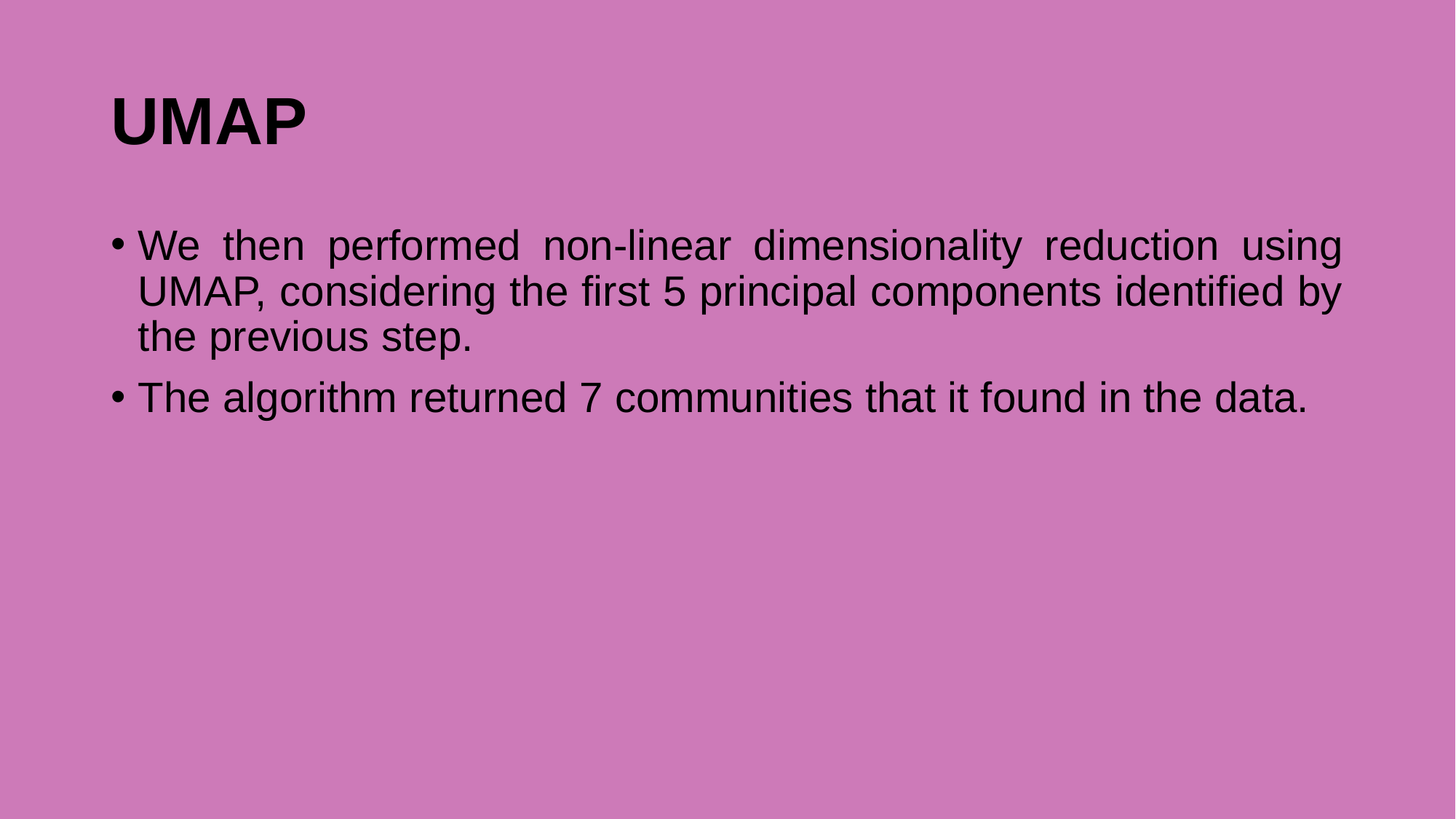

# UMAP
We then performed non-linear dimensionality reduction using UMAP, considering the first 5 principal components identified by the previous step.
The algorithm returned 7 communities that it found in the data.